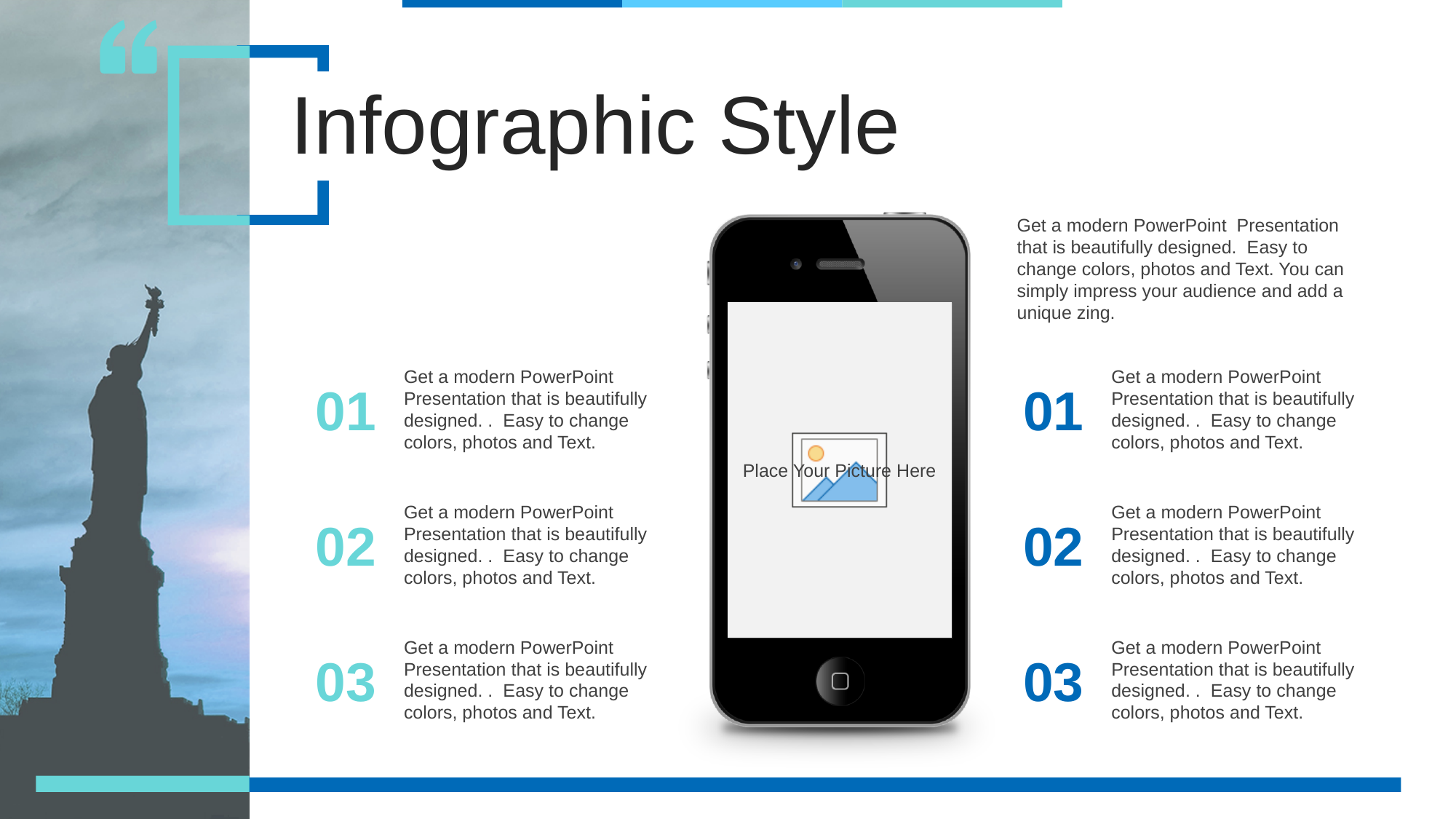

Infographic Style
Get a modern PowerPoint  Presentation that is beautifully designed.  Easy to change colors, photos and Text. You can simply impress your audience and add a unique zing.

Get a modern PowerPoint  Presentation that is beautifully designed. .  Easy to change colors, photos and Text.
Get a modern PowerPoint  Presentation that is beautifully designed. .  Easy to change colors, photos and Text.
01
01
Get a modern PowerPoint  Presentation that is beautifully designed. .  Easy to change colors, photos and Text.
Get a modern PowerPoint  Presentation that is beautifully designed. .  Easy to change colors, photos and Text.
02
02
Get a modern PowerPoint  Presentation that is beautifully designed. .  Easy to change colors, photos and Text.
Get a modern PowerPoint  Presentation that is beautifully designed. .  Easy to change colors, photos and Text.
03
03